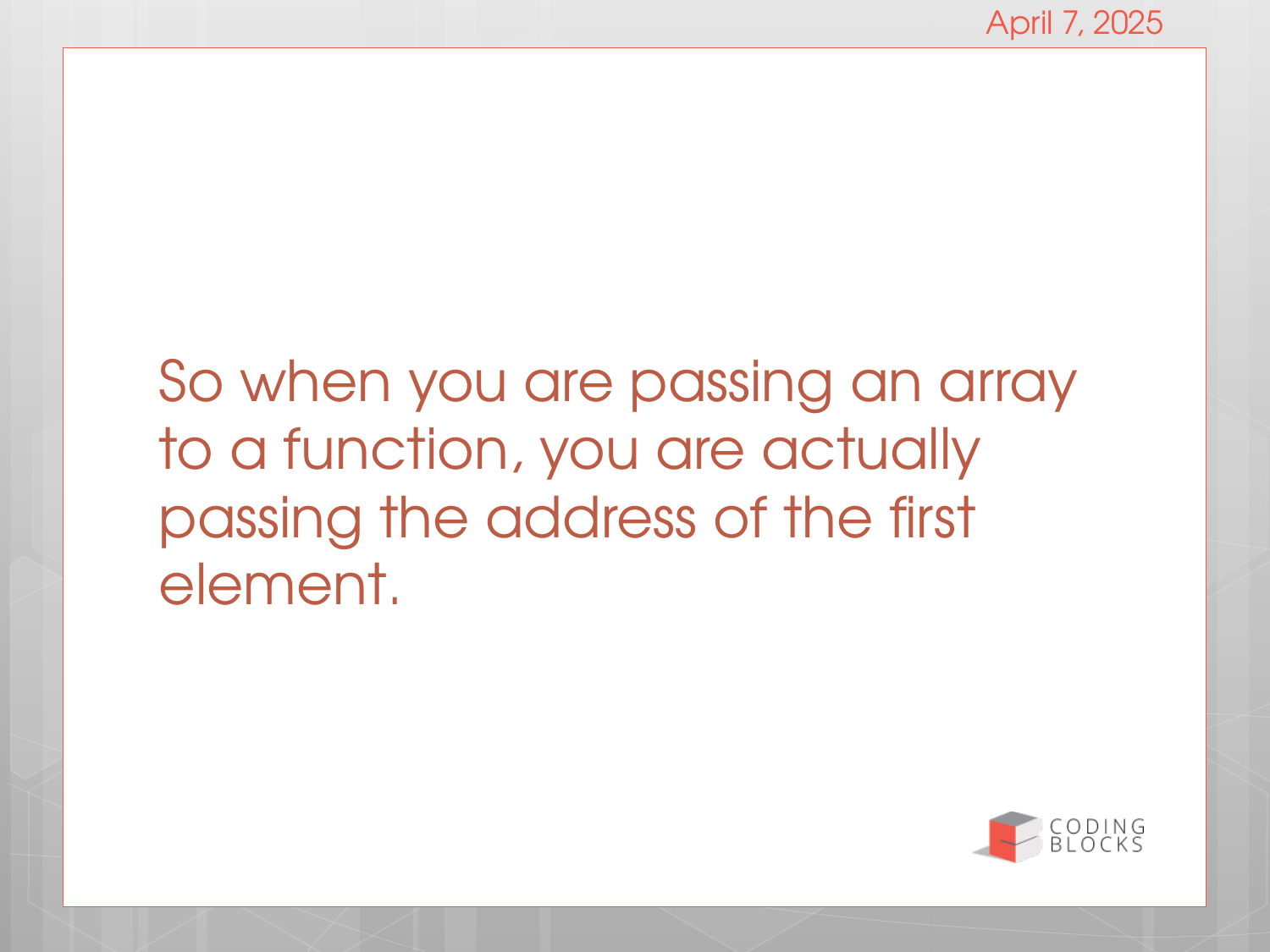

April 7, 2025
# So when you are passing an array to a function, you are actually passing the address of the first element.